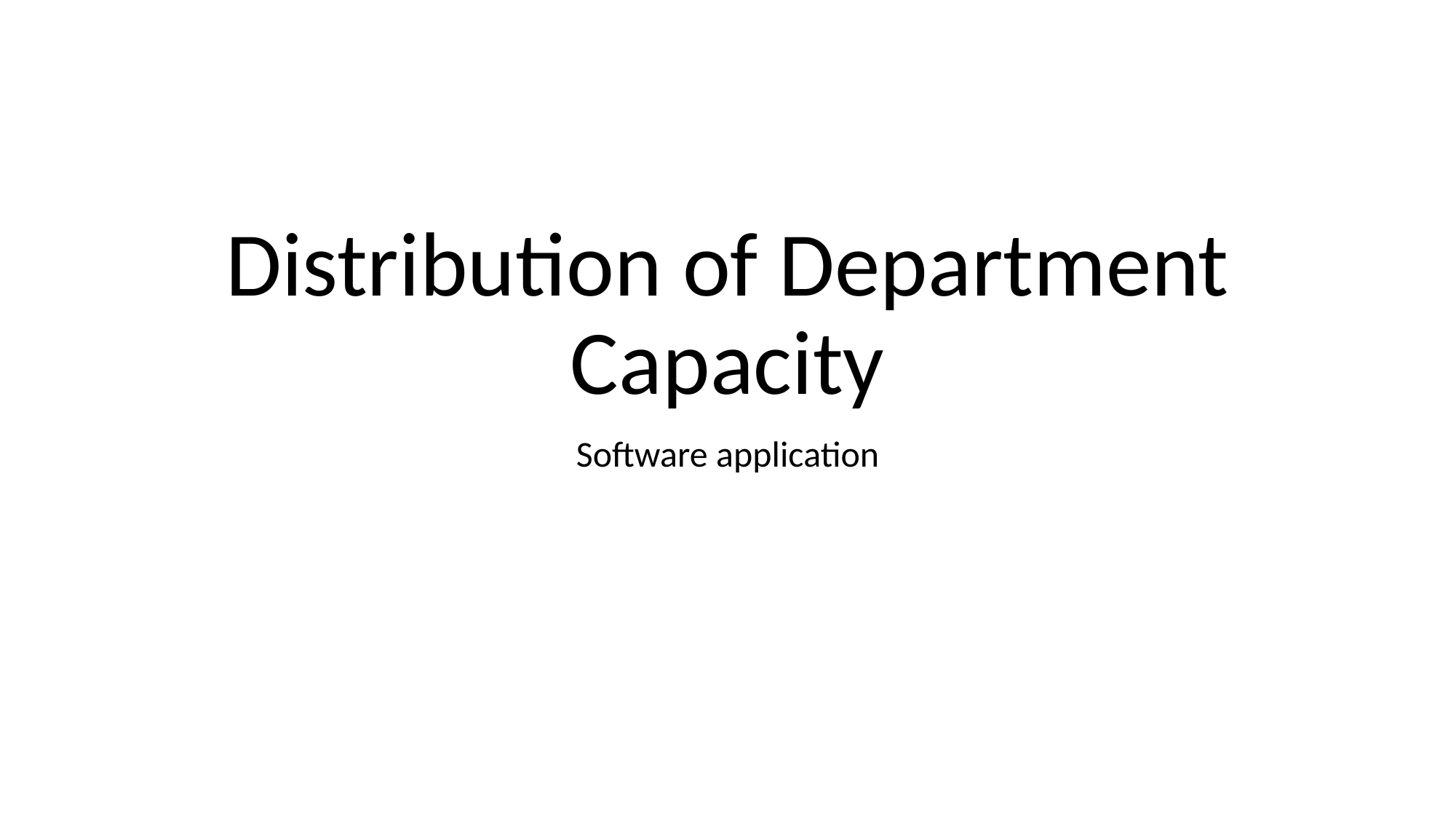

# Distribution of Department Capacity
Software application